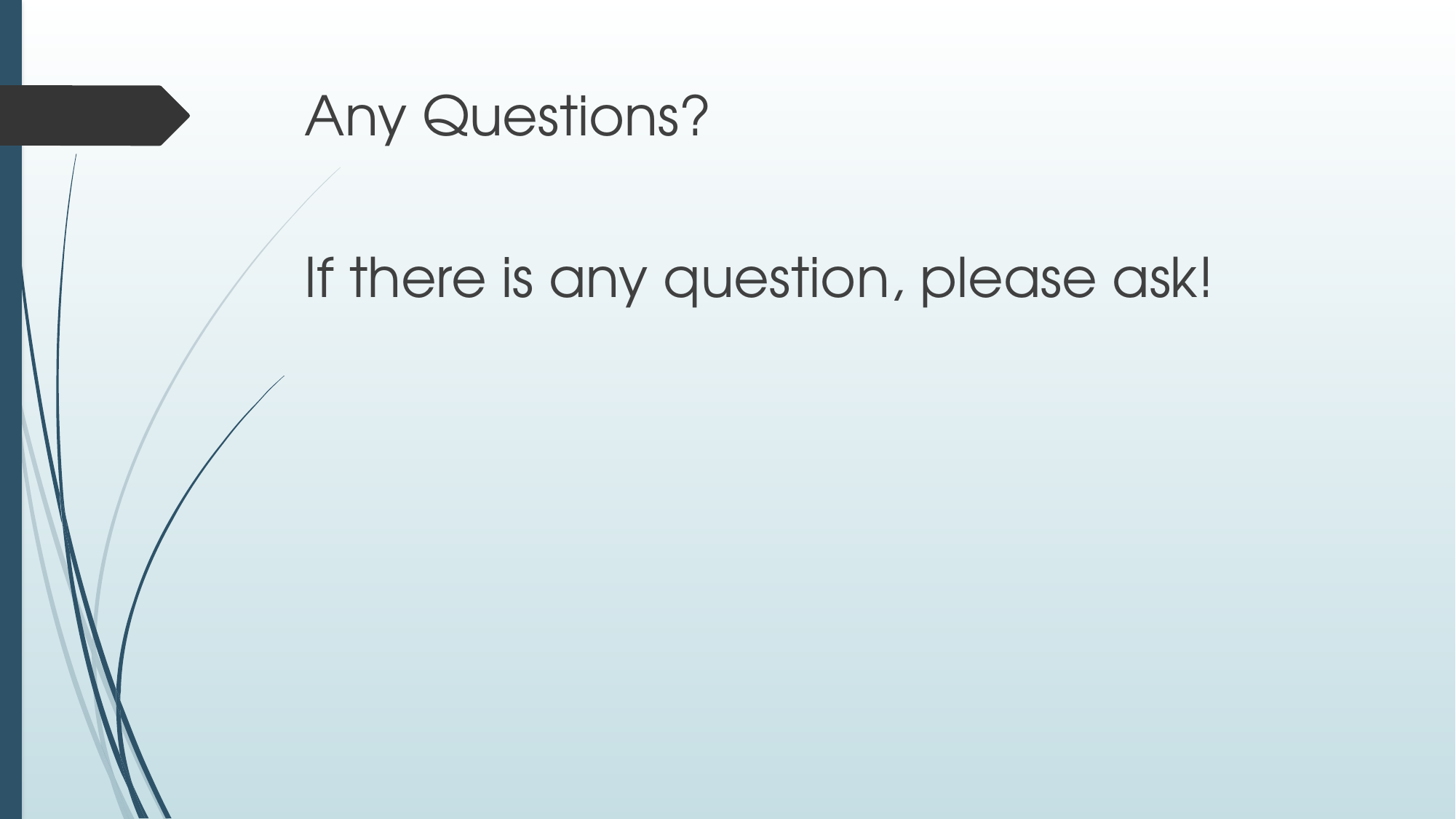

Any Questions?

If there is any question, please ask!